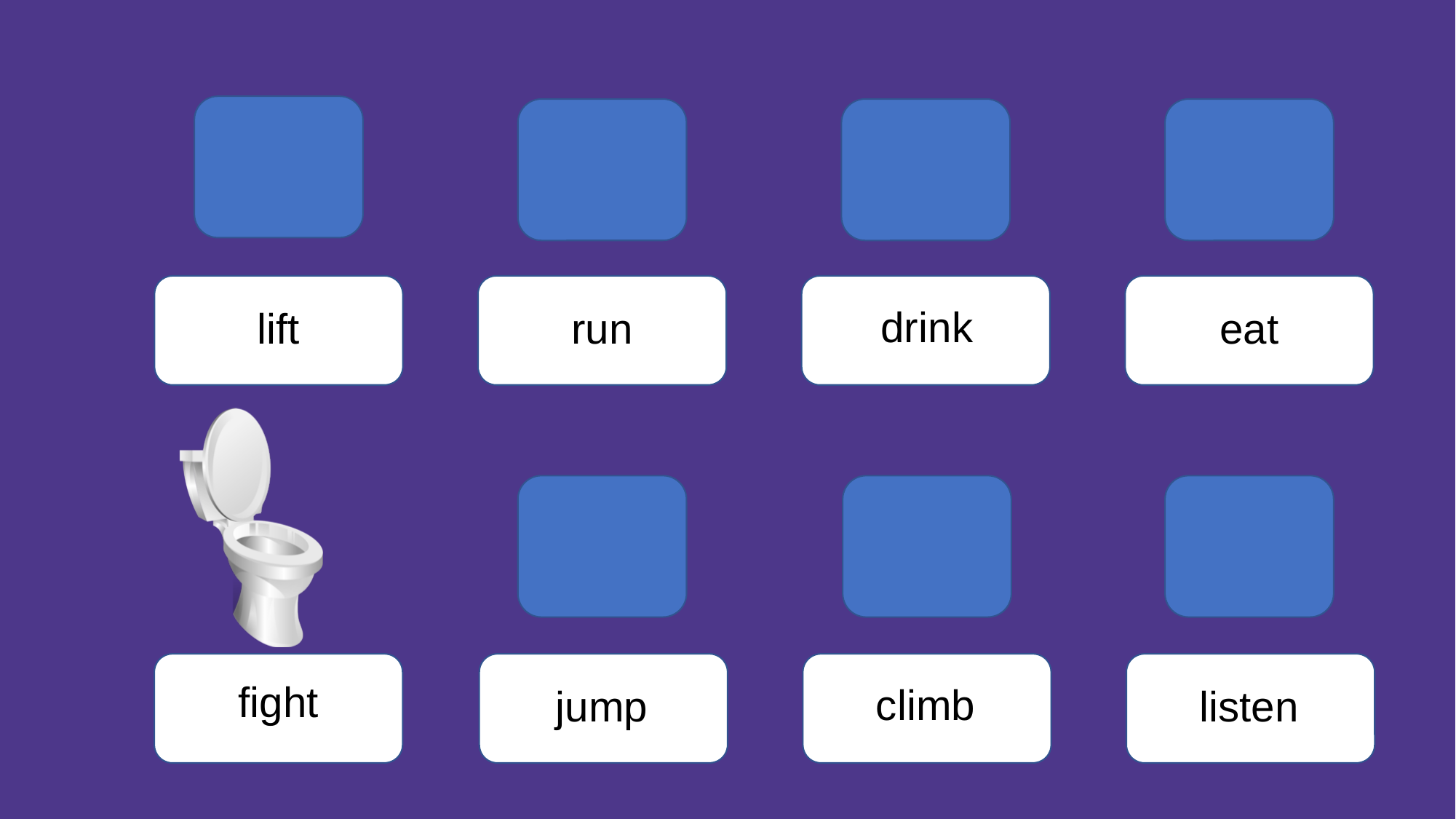

drink
run
eat
lift
fight
climb
jump
listen